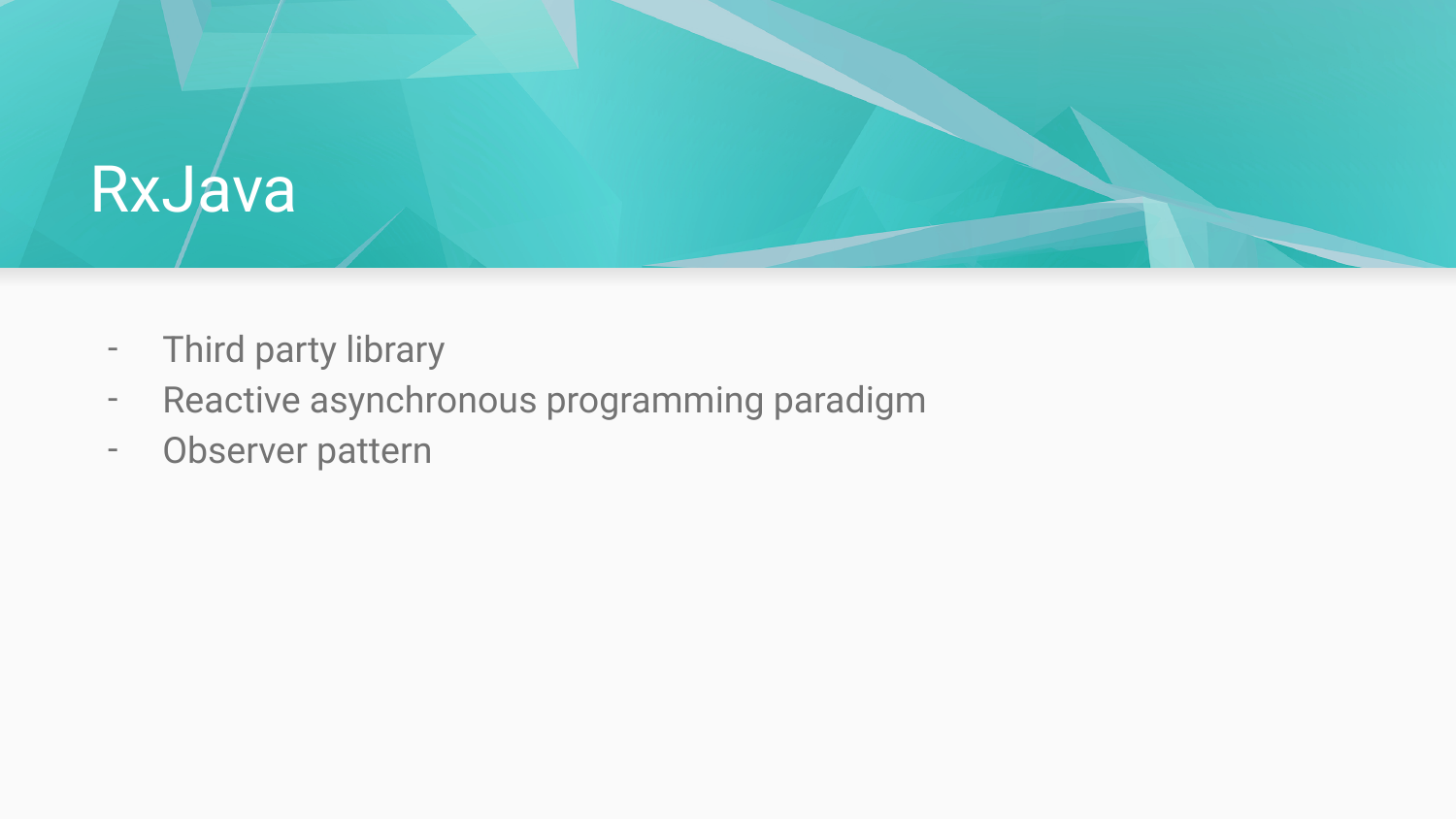

# RxJava
Third party library
Reactive asynchronous programming paradigm
Observer pattern